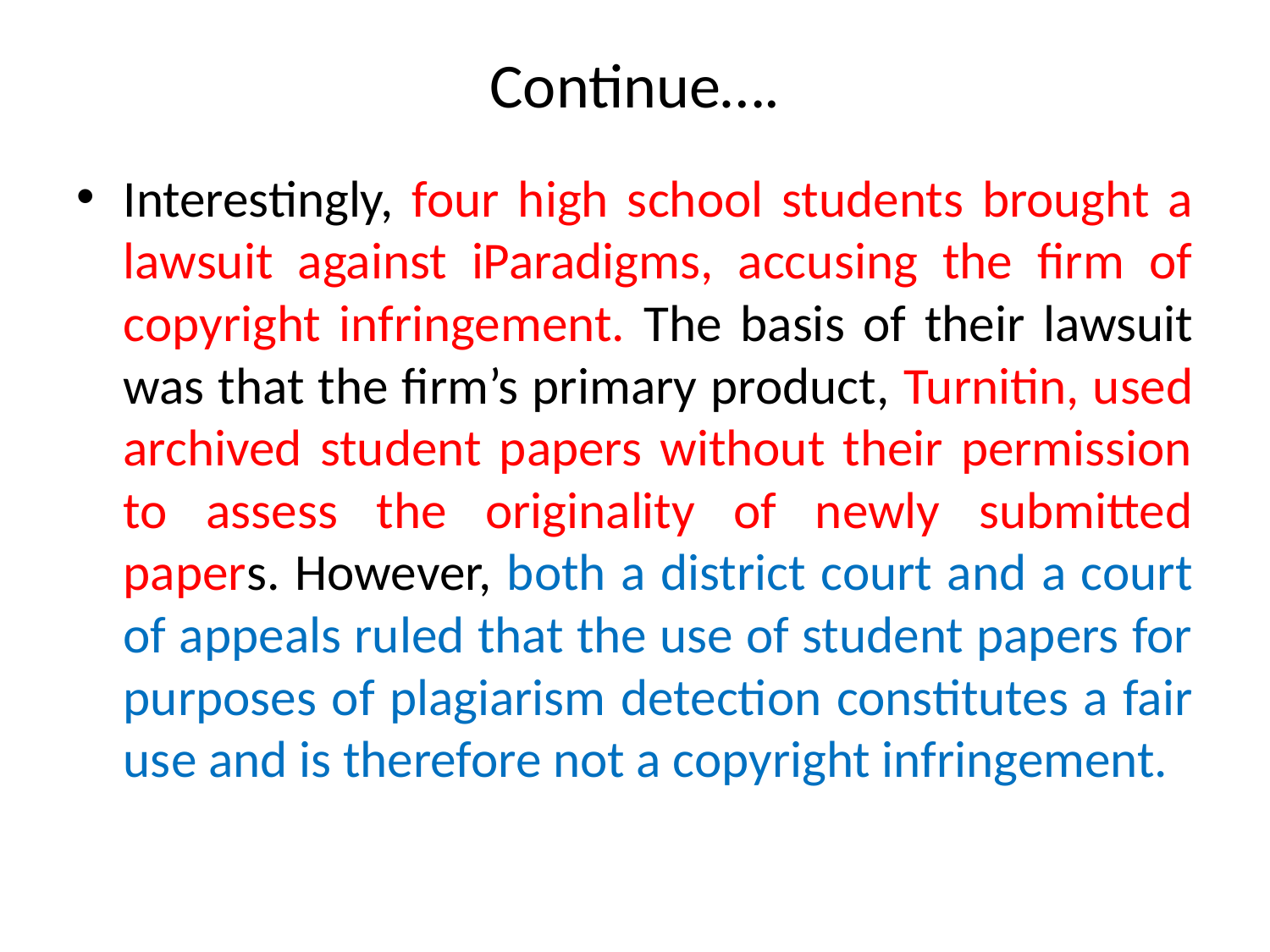

# Continue….
Interestingly, four high school students brought a lawsuit against iParadigms, accusing the firm of copyright infringement. The basis of their lawsuit was that the firm’s primary product, Turnitin, used archived student papers without their permission to assess the originality of newly submitted papers. However, both a district court and a court of appeals ruled that the use of student papers for purposes of plagiarism detection constitutes a fair use and is therefore not a copyright infringement.